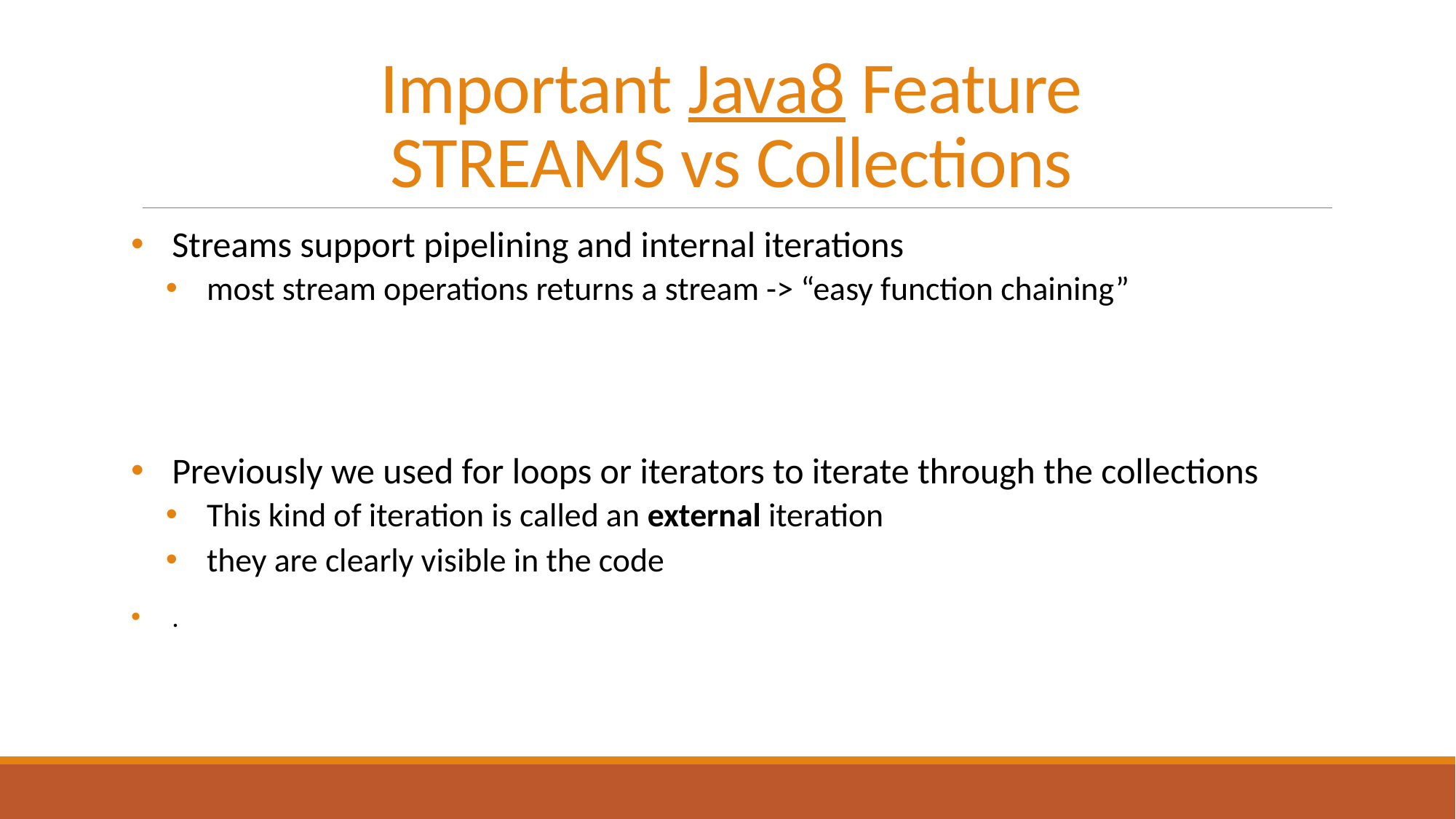

# Important Java8 Feature STREAMS vs Collections
Streams support pipelining and internal iterations
most stream operations returns a stream -> “easy function chaining”

Previously we used for loops or iterators to iterate through the collections
This kind of iteration is called an external iteration
they are clearly visible in the code
.